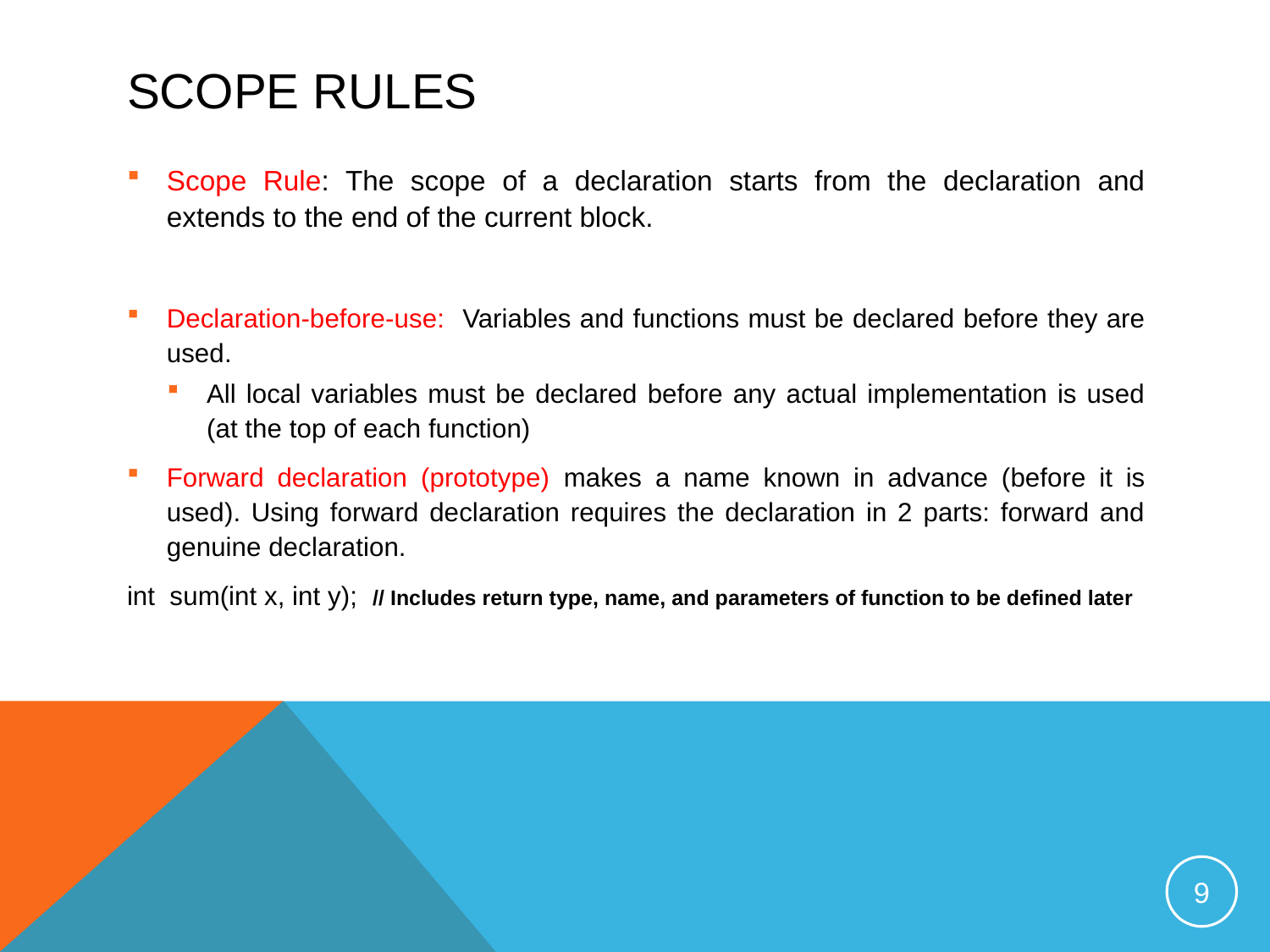

# Scope rules
Scope Rule: The scope of a declaration starts from the declaration and extends to the end of the current block.

Declaration-before-use:  Variables and functions must be declared before they are used.
All local variables must be declared before any actual implementation is used (at the top of each function)
Forward declaration (prototype) makes a name known in advance (before it is used). Using forward declaration requires the declaration in 2 parts: forward and genuine declaration.
int  sum(int x, int y);  // Includes return type, name, and parameters of function to be defined later

9